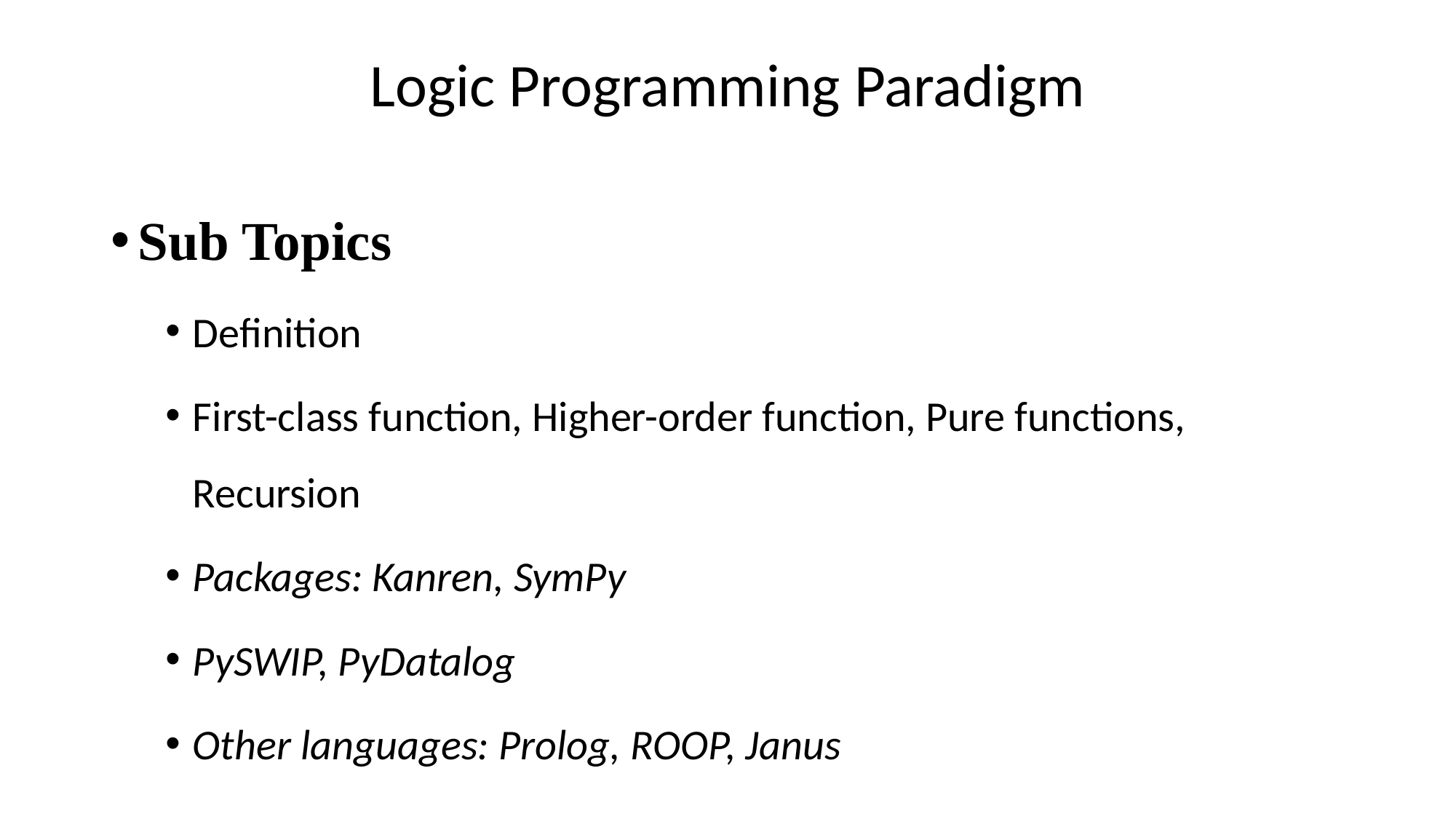

# Logic Programming Paradigm
Sub Topics
Definition
First-class function, Higher-order function, Pure functions, Recursion
Packages: Kanren, SymPy
PySWIP, PyDatalog
Other languages: Prolog, ROOP, Janus